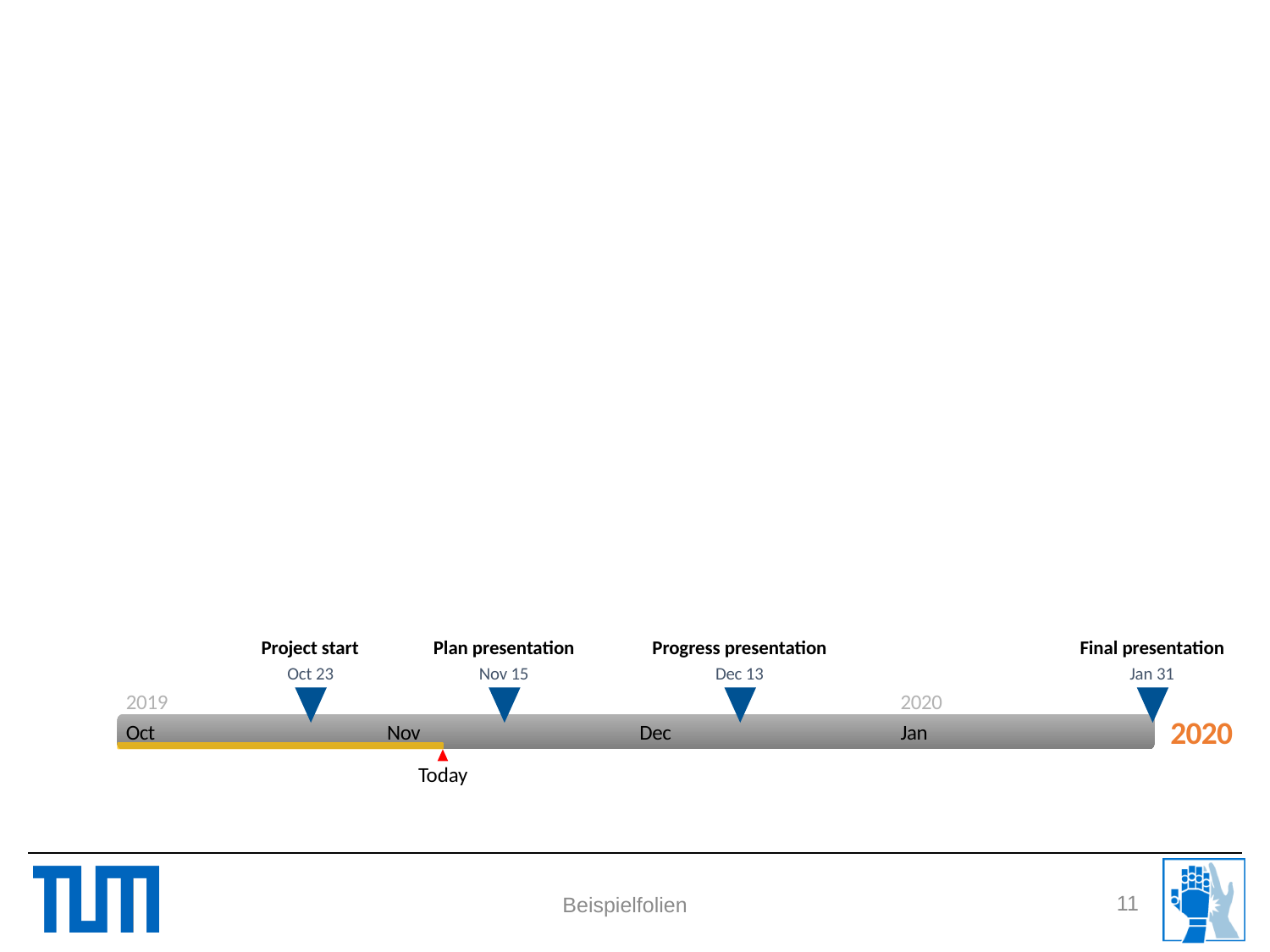

Project start
Plan presentation
Progress presentation
Final presentation
Oct 23
Nov 15
Dec 13
Jan 31

2019
2020
2020

Oct
Nov
Dec
Jan

Today
11
Beispielfolien